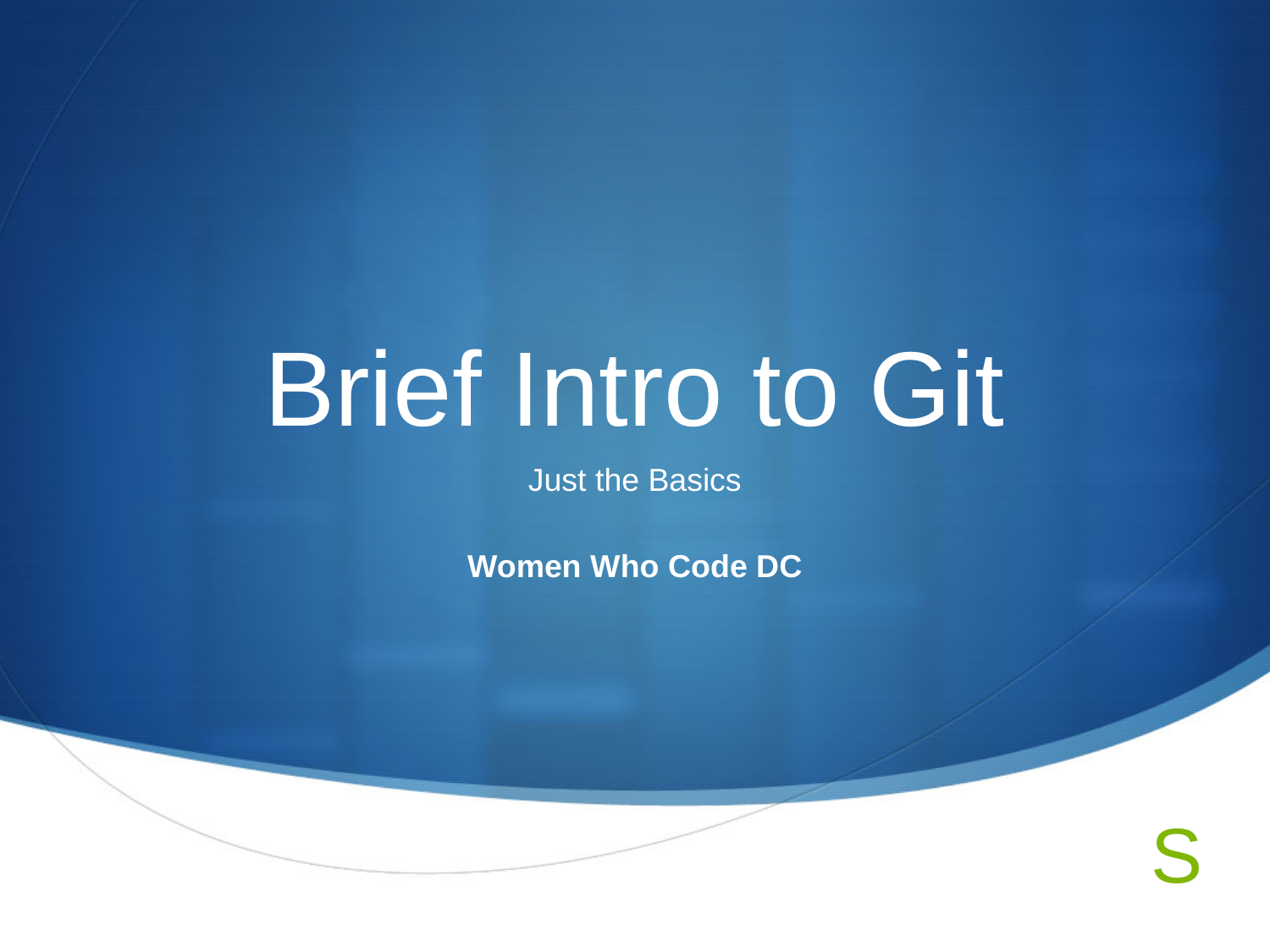

# Brief Intro to Git
Just the Basics

Women Who Code DC